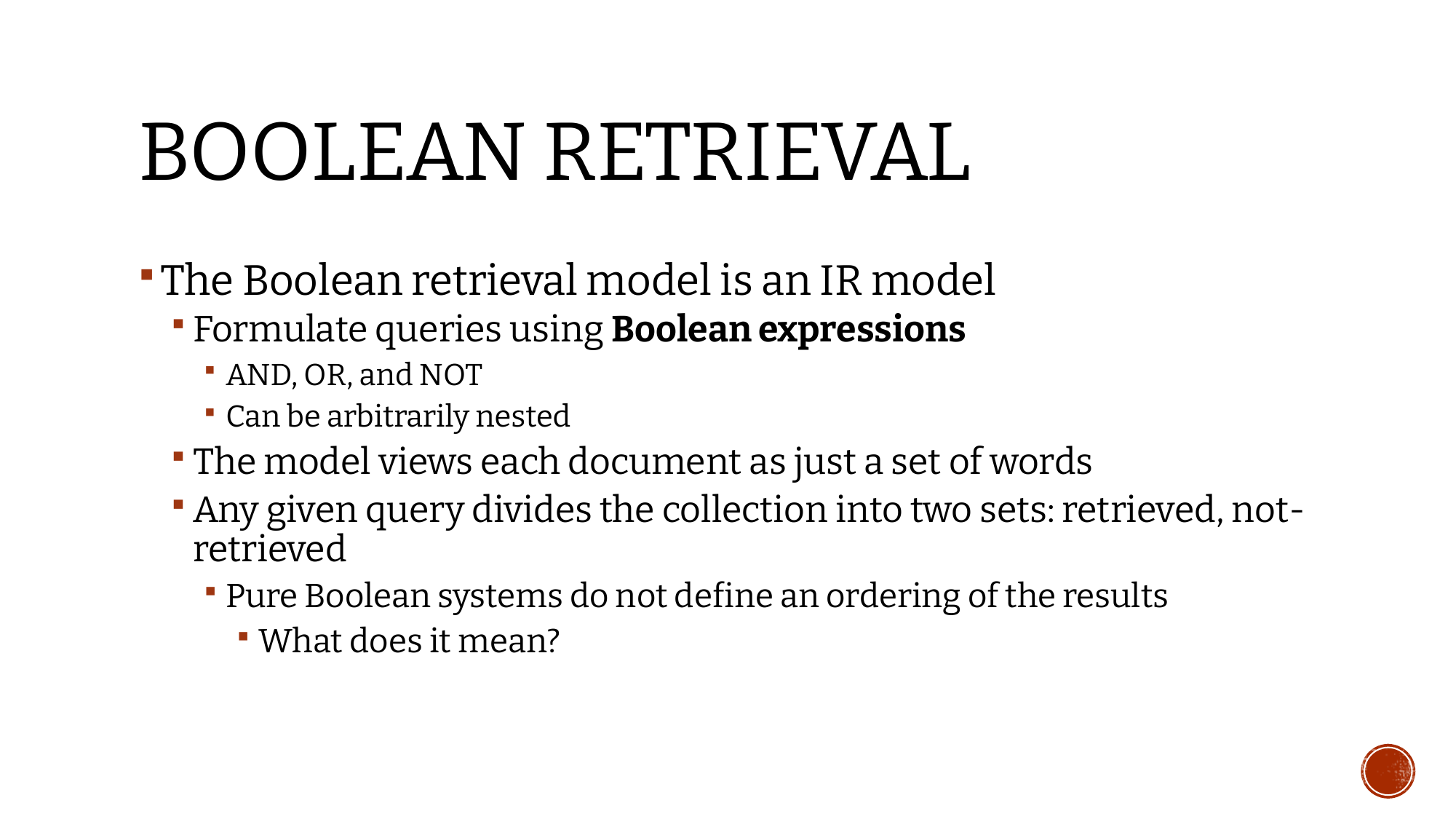

# Boolean retrieval
The Boolean retrieval model is an IR model
Formulate queries using Boolean expressions
AND, OR, and NOT
Can be arbitrarily nested
The model views each document as just a set of words
Any given query divides the collection into two sets: retrieved, not-retrieved
Pure Boolean systems do not define an ordering of the results
What does it mean?